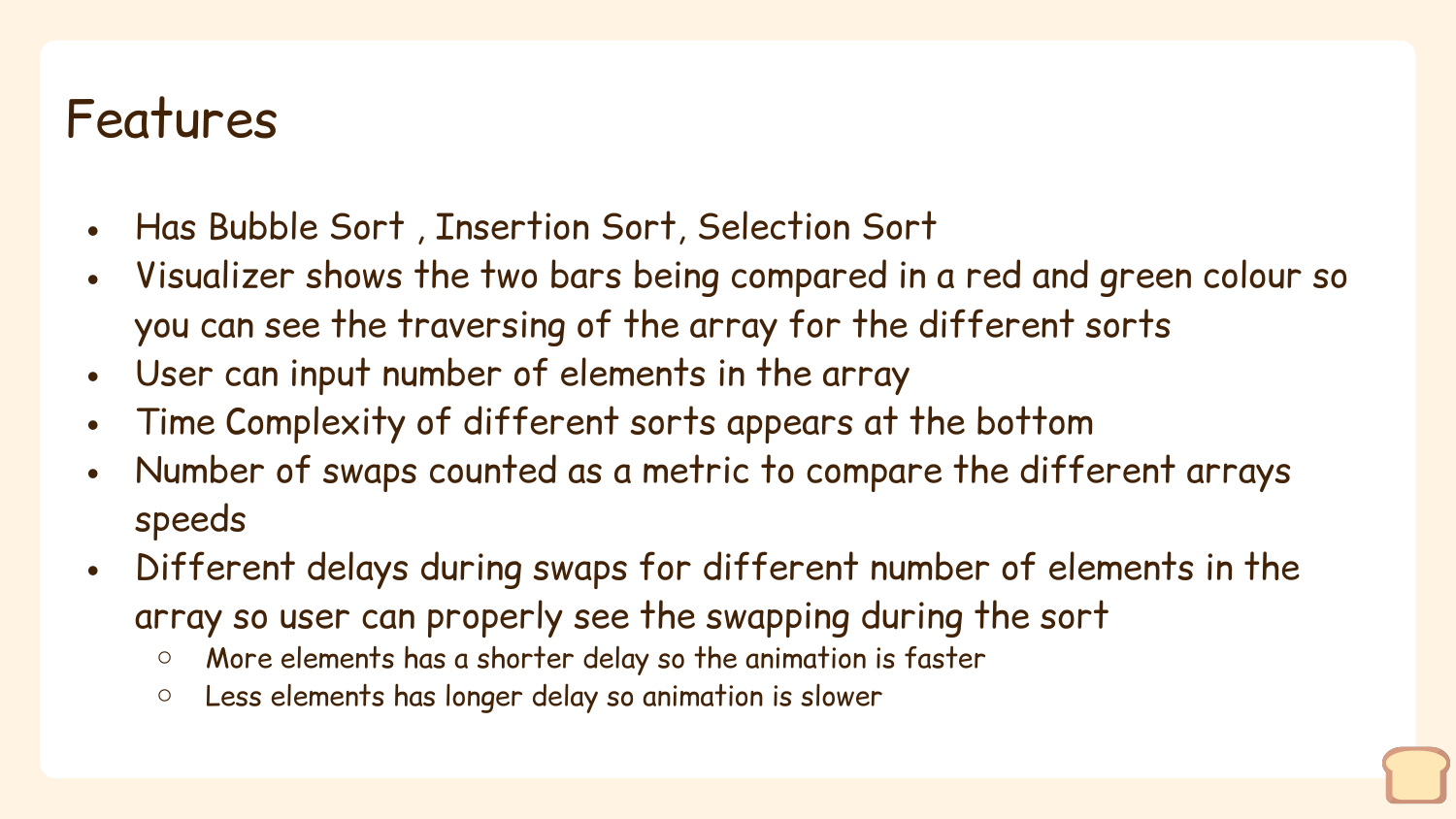

# Features
Has Bubble Sort , Insertion Sort, Selection Sort
Visualizer shows the two bars being compared in a red and green colour so you can see the traversing of the array for the different sorts
User can input number of elements in the array
Time Complexity of different sorts appears at the bottom
Number of swaps counted as a metric to compare the different arrays speeds
Different delays during swaps for different number of elements in the array so user can properly see the swapping during the sort
More elements has a shorter delay so the animation is faster
Less elements has longer delay so animation is slower